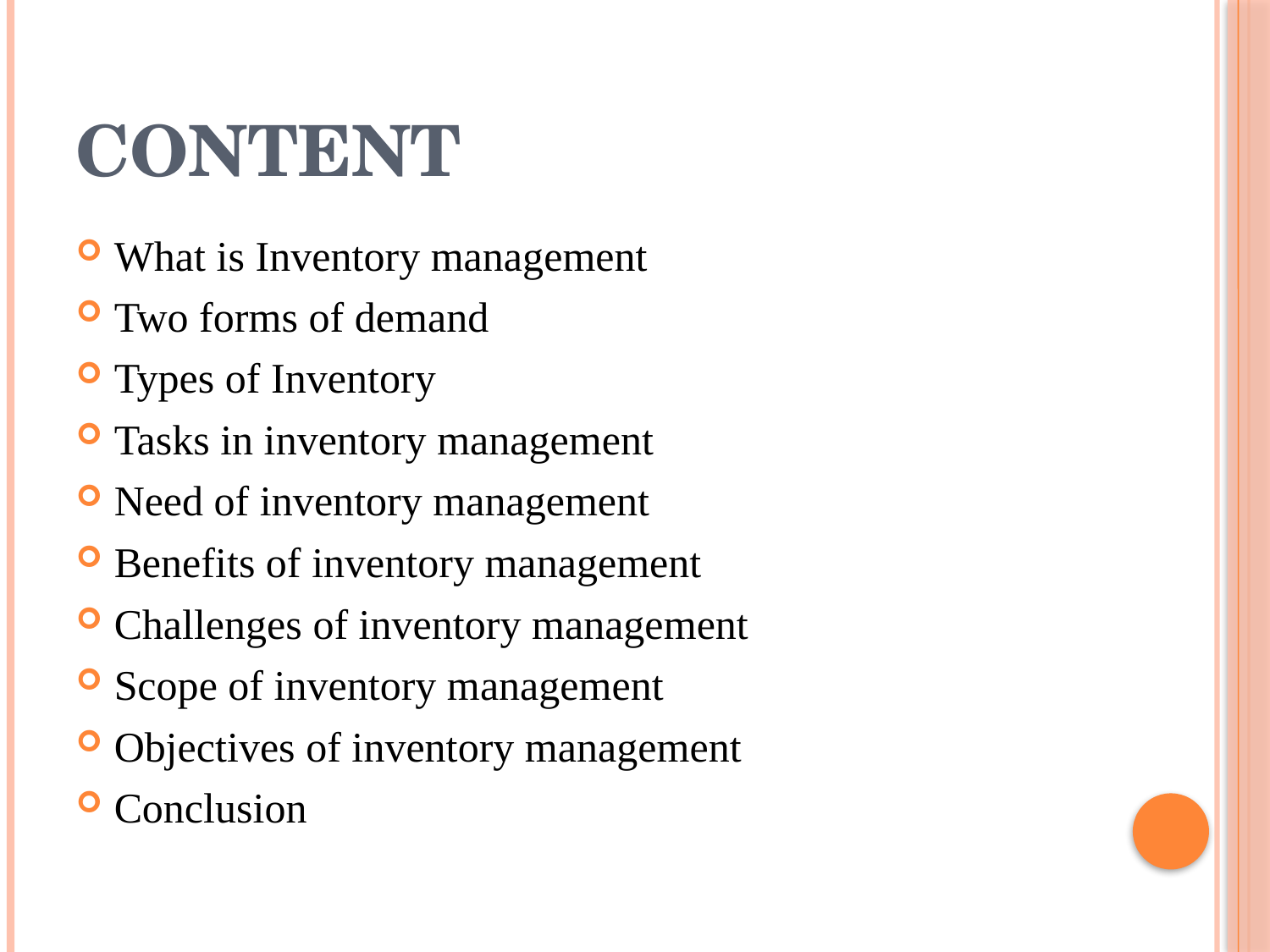

# CONTENT
What is Inventory management
Two forms of demand
Types of Inventory
Tasks in inventory management
Need of inventory management
Benefits of inventory management
Challenges of inventory management
Scope of inventory management
Objectives of inventory management
Conclusion